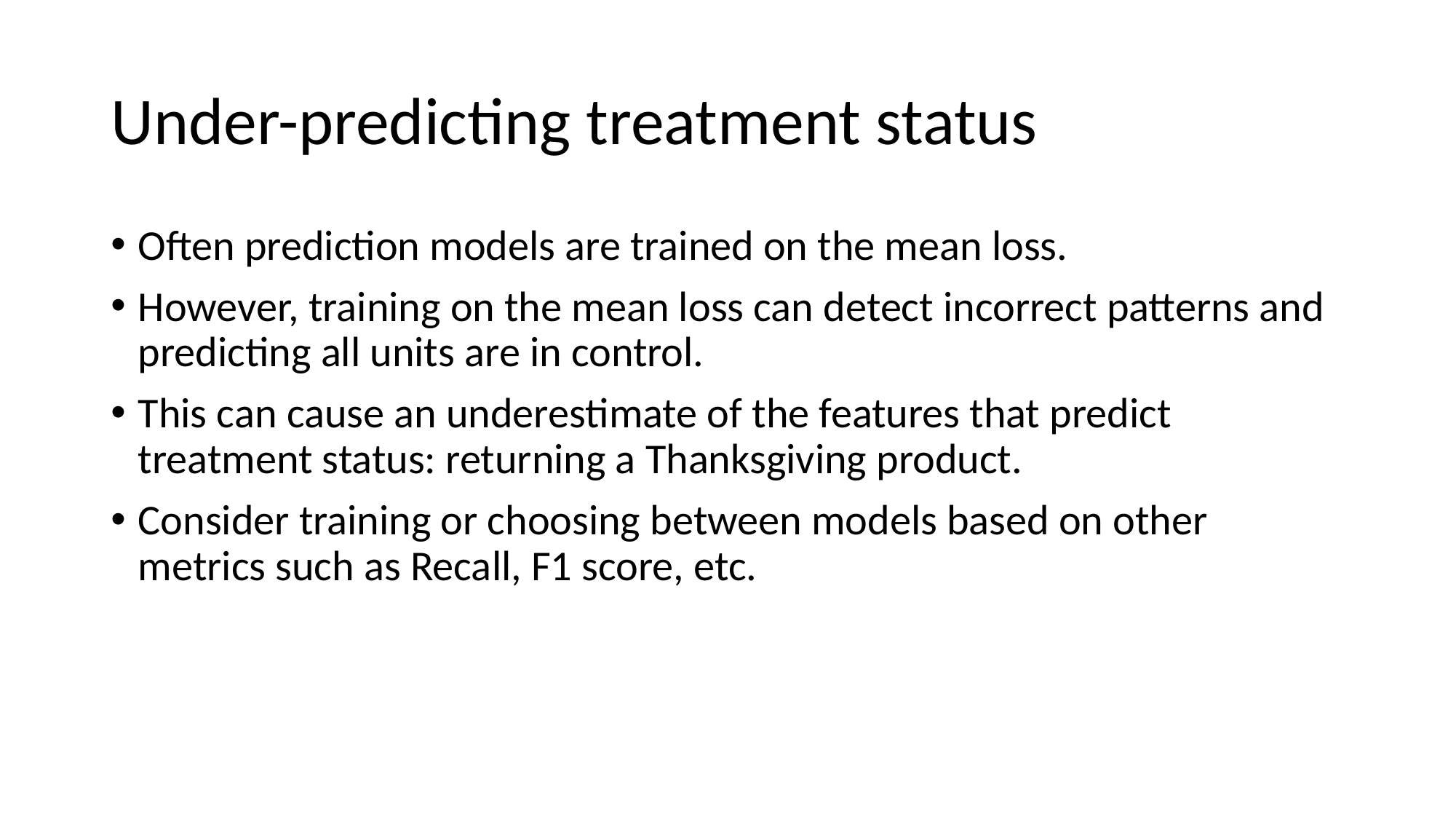

# Under-predicting treatment status
Often prediction models are trained on the mean loss.
However, training on the mean loss can detect incorrect patterns and predicting all units are in control.
This can cause an underestimate of the features that predict treatment status: returning a Thanksgiving product.
Consider training or choosing between models based on other metrics such as Recall, F1 score, etc.